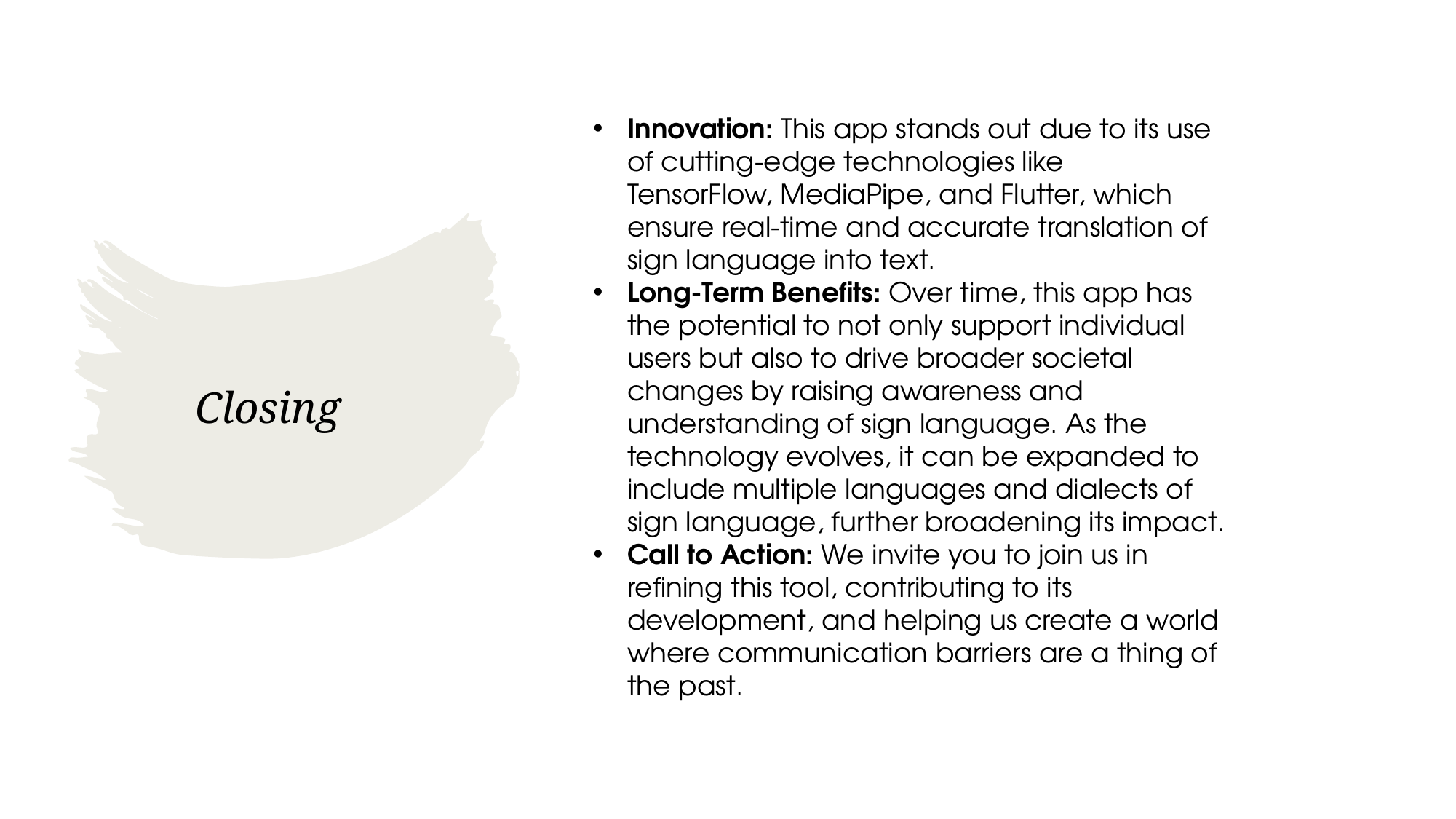

Innovation: This app stands out due to its use of cutting-edge technologies like TensorFlow, MediaPipe, and Flutter, which ensure real-time and accurate translation of sign language into text.
Long-Term Benefits: Over time, this app has the potential to not only support individual users but also to drive broader societal changes by raising awareness and understanding of sign language. As the technology evolves, it can be expanded to include multiple languages and dialects of sign language, further broadening its impact.
Call to Action: We invite you to join us in refining this tool, contributing to its development, and helping us create a world where communication barriers are a thing of the past.

# Closing